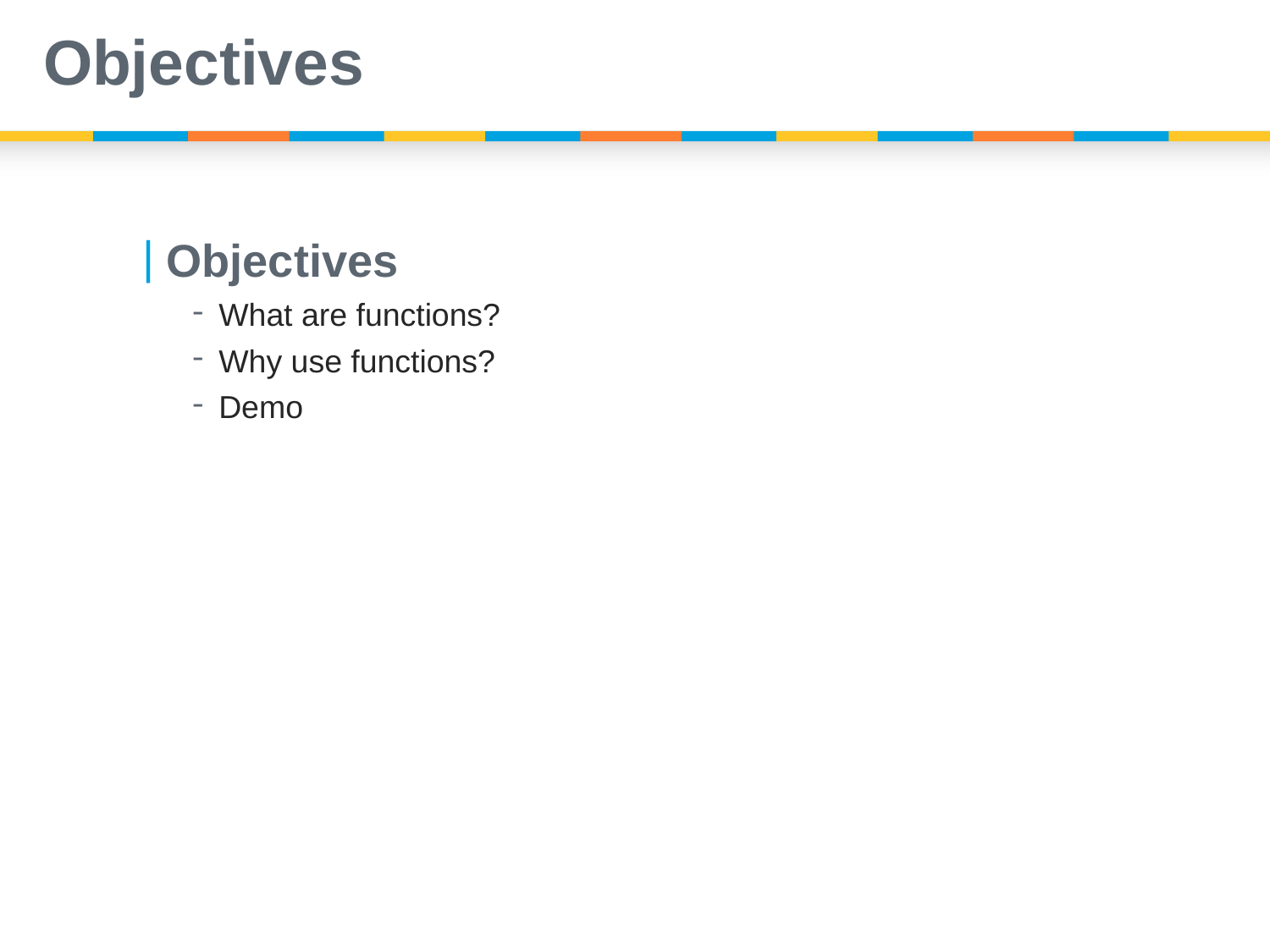

# Objectives
Objectives
What are functions?
Why use functions?
Demo